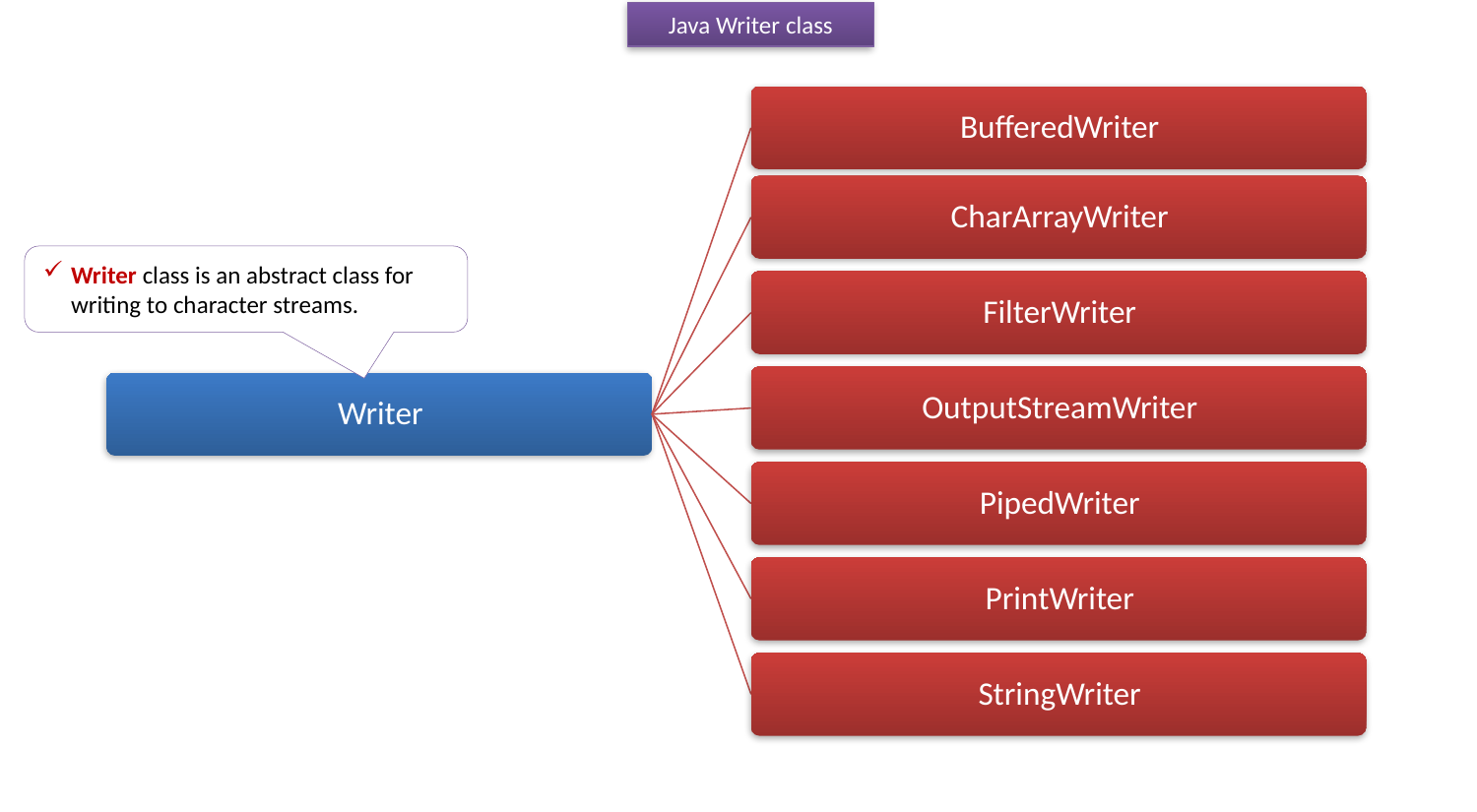

Java Writer class
Writer

BufferedWriter

CharArrayWriter

FilterWriter

OutputStreamWriter

PipedWriter

PrintWriter

StringWriter
Writer class is an abstract class for writing to character streams.